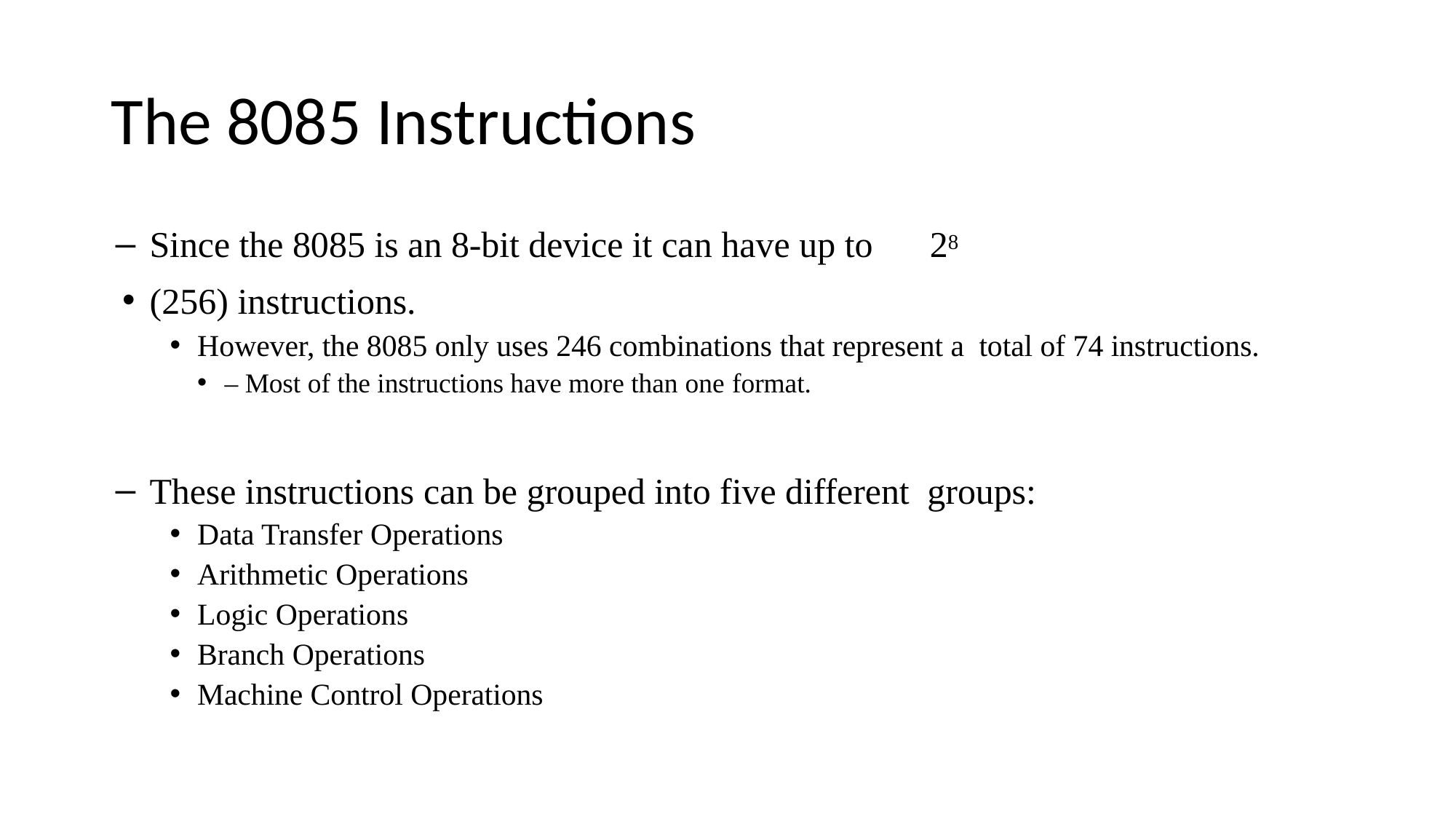

# The 8085 Instructions
Since the 8085 is an 8-bit device it can have up to	28
(256) instructions.
However, the 8085 only uses 246 combinations that represent a  total of 74 instructions.
– Most of the instructions have more than one format.

These instructions can be grouped into five different  groups:
Data Transfer Operations
Arithmetic Operations
Logic Operations
Branch Operations
Machine Control Operations